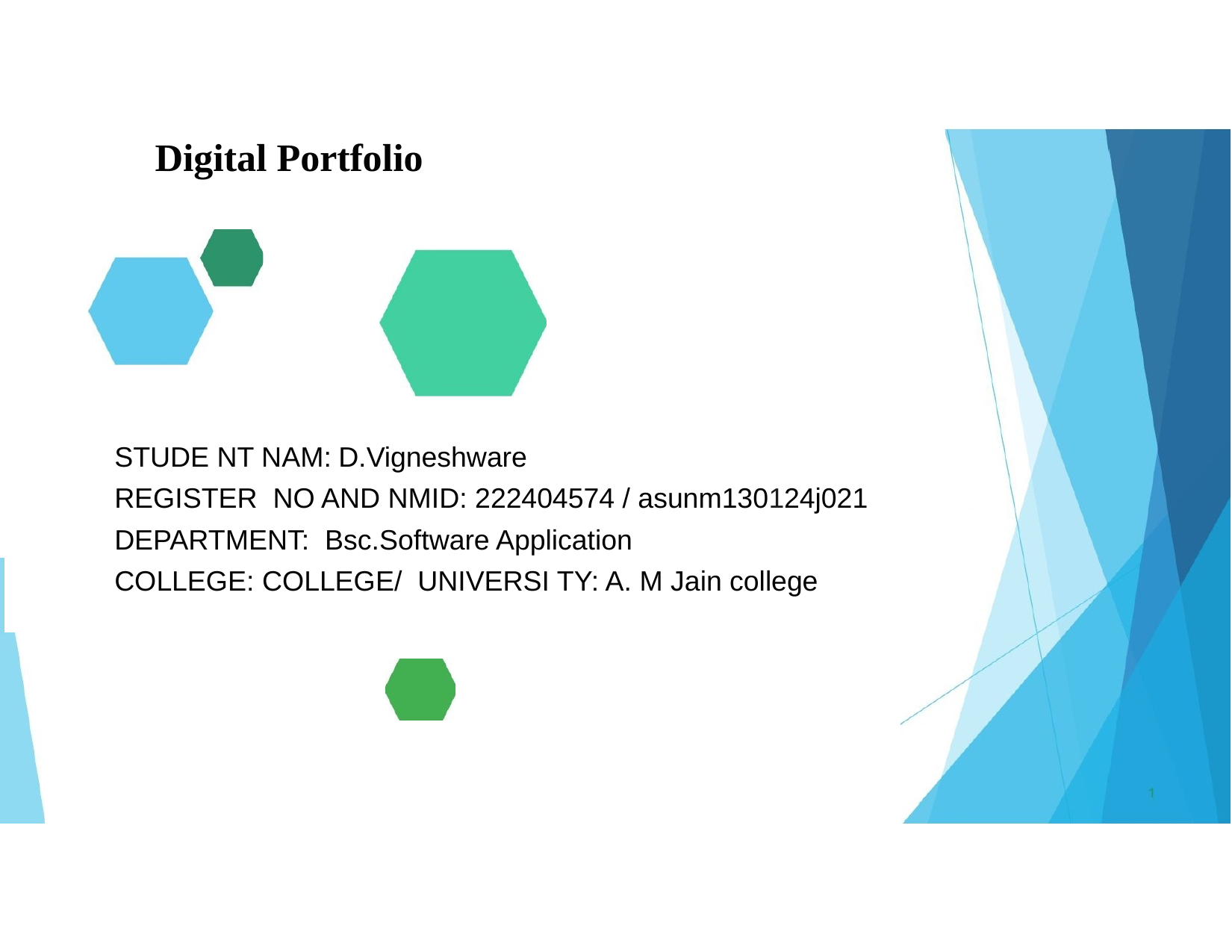

Digital Portfolio

STUDE NT NAM:	D.Vigneshware
REGISTER  NO AND NMID: 222404574 / asunm130124j021
DEPARTMENT:  Bsc.Software Application
COLLEGE: COLLEGE/  UNIVERSI TY: A. M Jain college